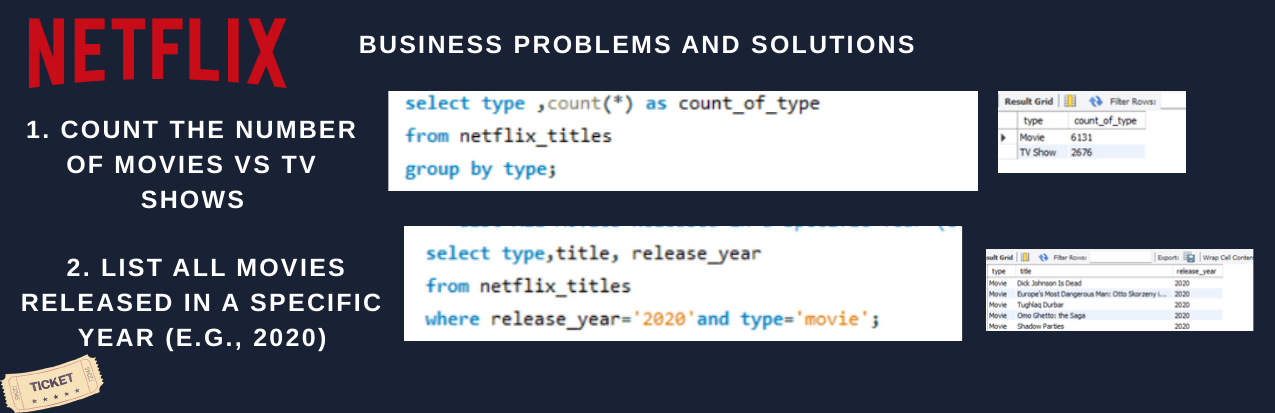

BUSINESS PROBLEMS AND SOLUTIONS

1. COUNT THE NUMBER OF MOVIES VS TV SHOWS

 2. LIST ALL MOVIES RELEASED IN A SPECIFIC YEAR (E.G., 2020)